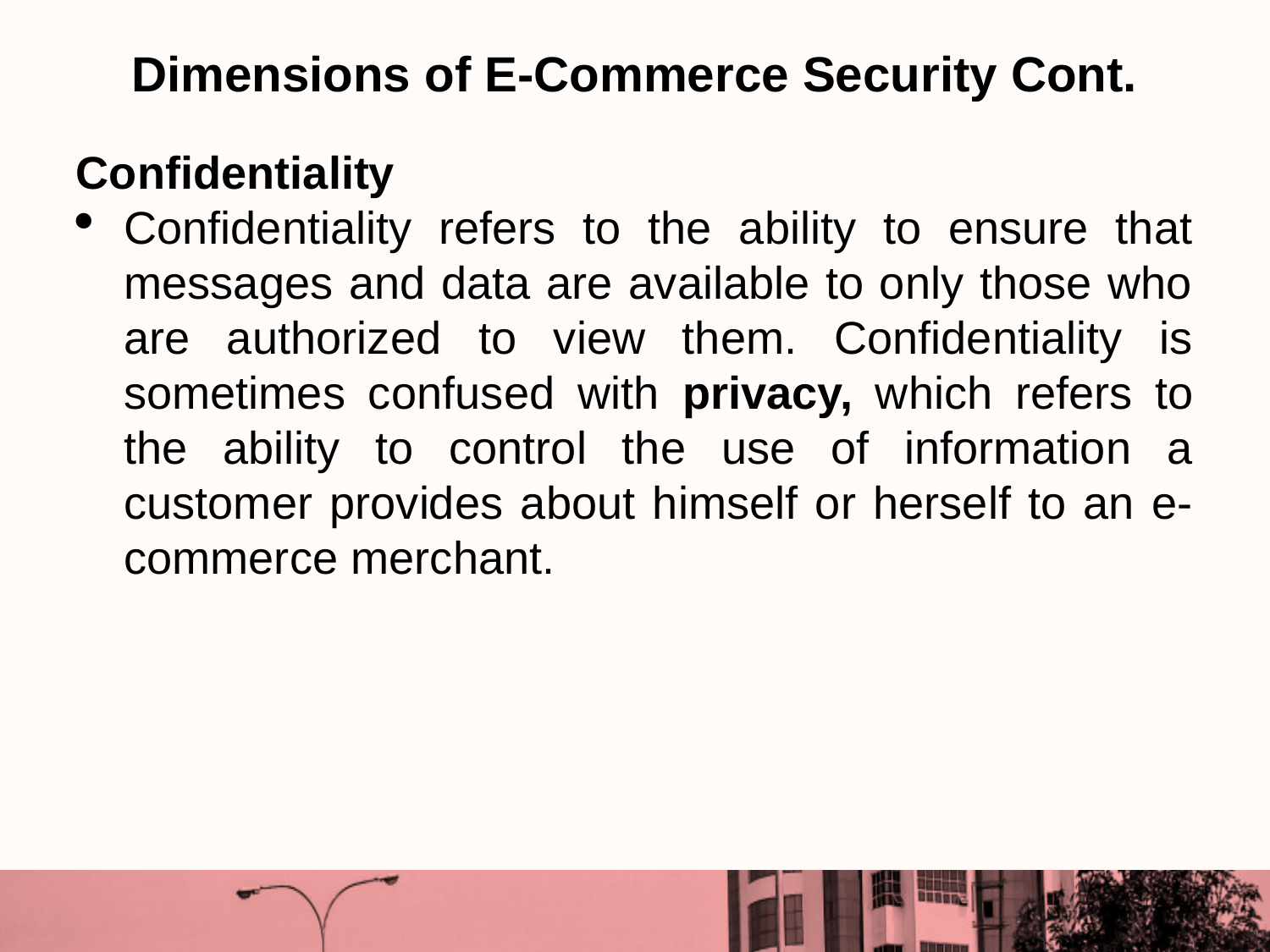

Dimensions of E-Commerce Security Cont.
Confidentiality
Confidentiality refers to the ability to ensure that messages and data are available to only those who are authorized to view them. Confidentiality is sometimes confused with privacy, which refers to the ability to control the use of information a customer provides about himself or herself to an e-commerce merchant.